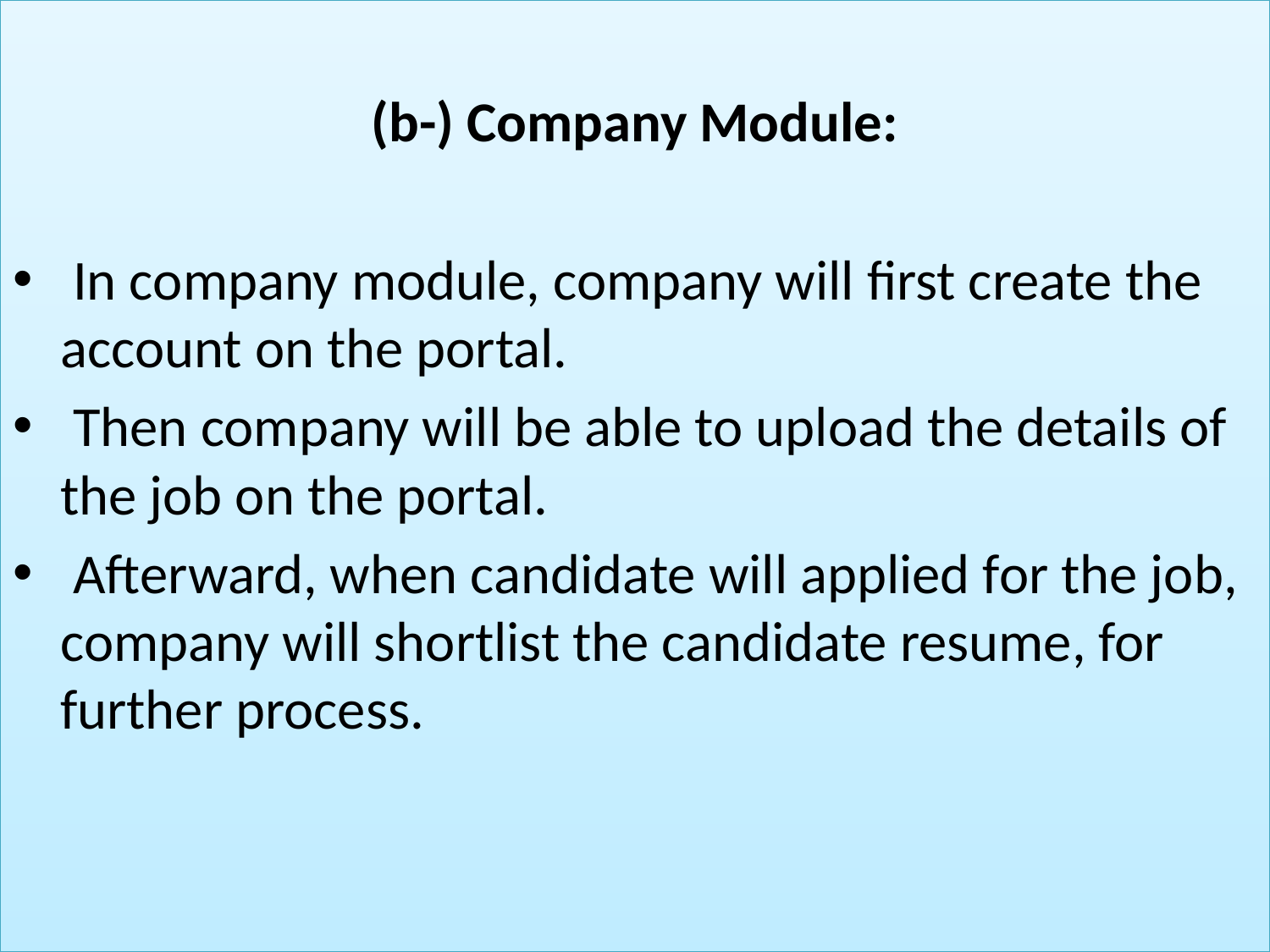

(b-) Company Module:

 In company module, company will first create the account on the portal.
 Then company will be able to upload the details of the job on the portal.
 Afterward, when candidate will applied for the job, company will shortlist the candidate resume, for further process.

# .